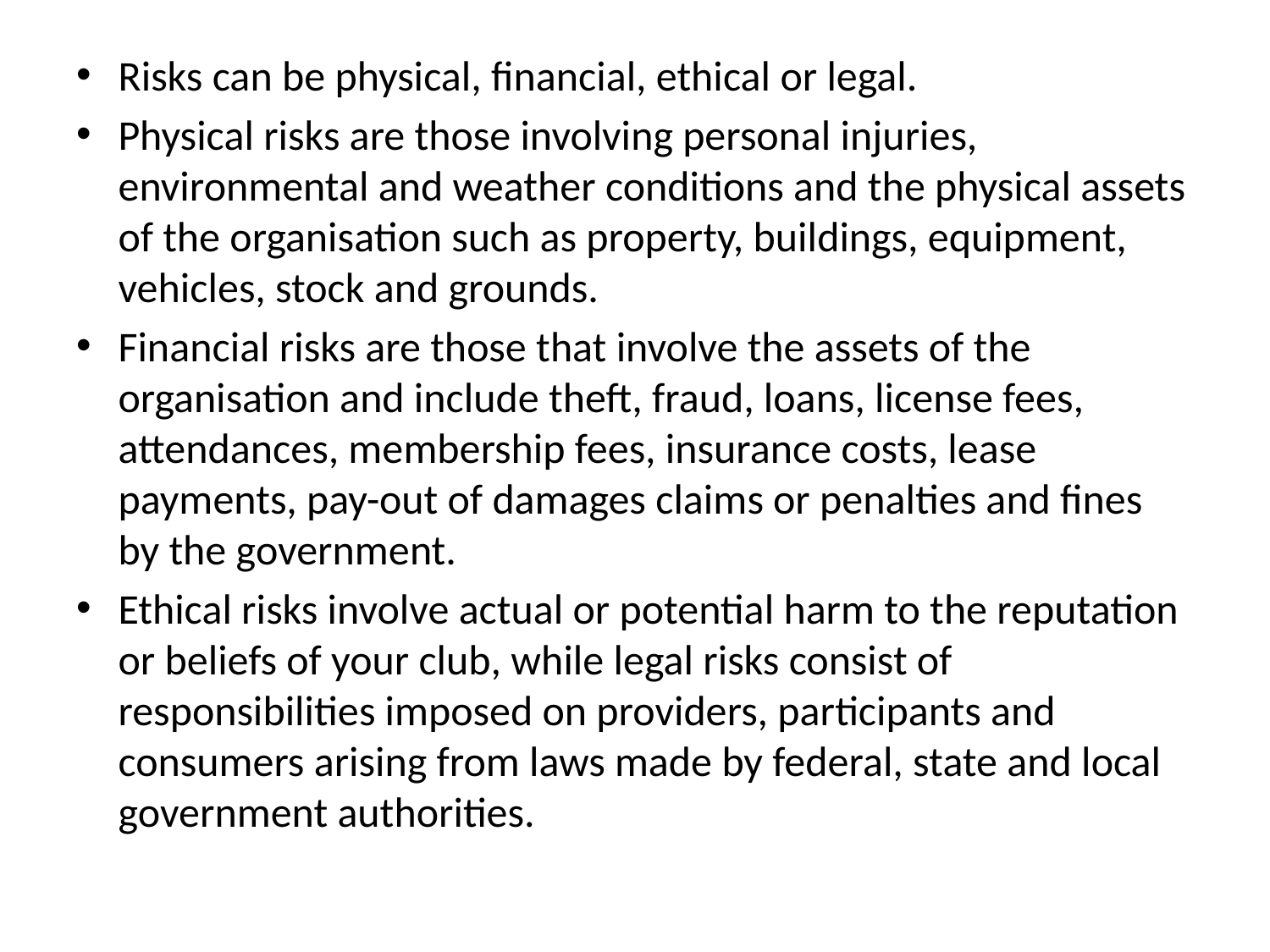

Risks can be physical, financial, ethical or legal.
Physical risks are those involving personal injuries, environmental and weather conditions and the physical assets of the organisation such as property, buildings, equipment, vehicles, stock and grounds.
Financial risks are those that involve the assets of the organisation and include theft, fraud, loans, license fees, attendances, membership fees, insurance costs, lease payments, pay-out of damages claims or penalties and fines by the government.
Ethical risks involve actual or potential harm to the reputation or beliefs of your club, while legal risks consist of responsibilities imposed on providers, participants and consumers arising from laws made by federal, state and local government authorities.